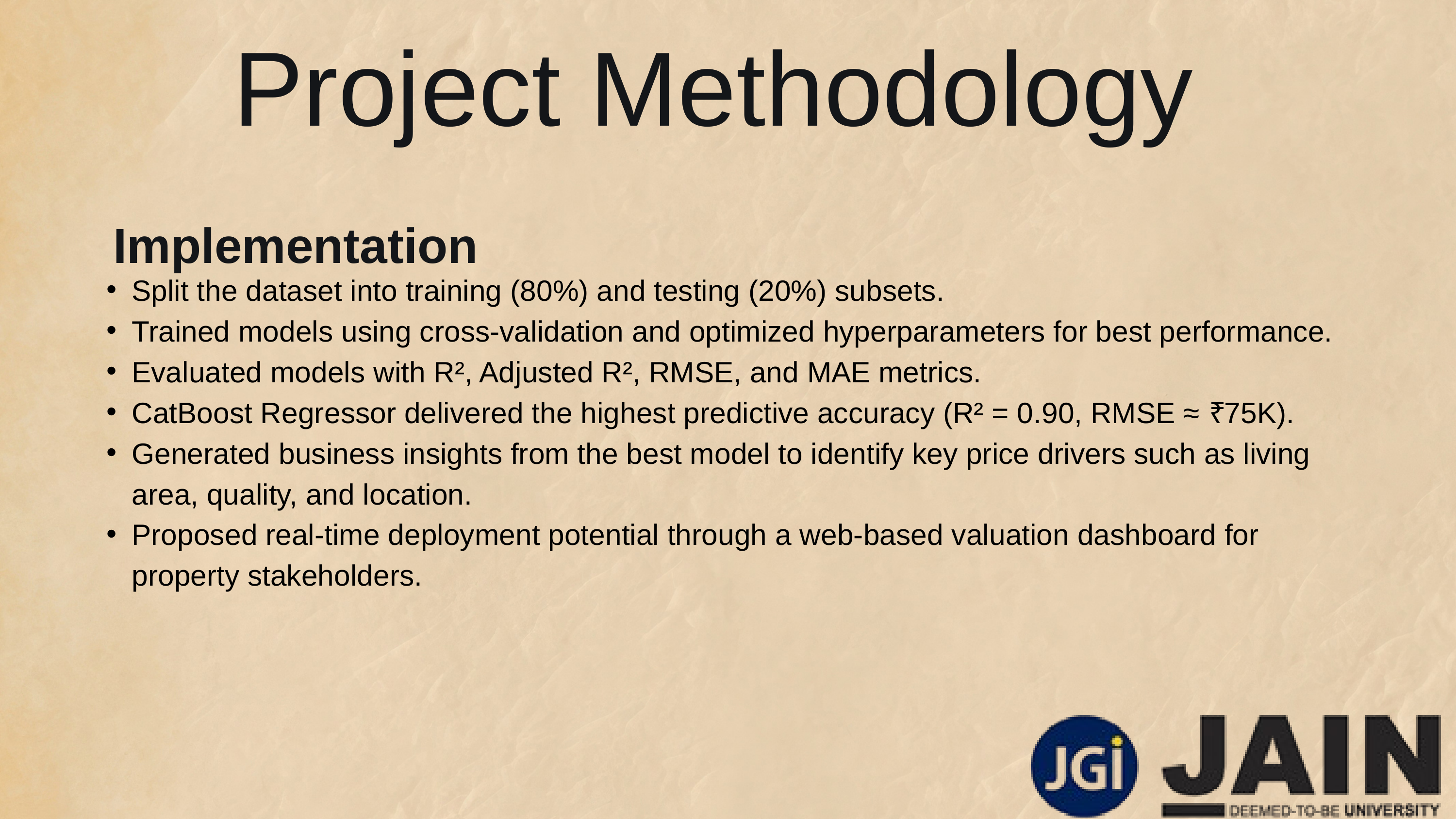

Project Methodology
Implementation
Split the dataset into training (80%) and testing (20%) subsets.
Trained models using cross-validation and optimized hyperparameters for best performance.
Evaluated models with R², Adjusted R², RMSE, and MAE metrics.
CatBoost Regressor delivered the highest predictive accuracy (R² = 0.90, RMSE ≈ ₹75K).
Generated business insights from the best model to identify key price drivers such as living area, quality, and location.
Proposed real-time deployment potential through a web-based valuation dashboard for property stakeholders.